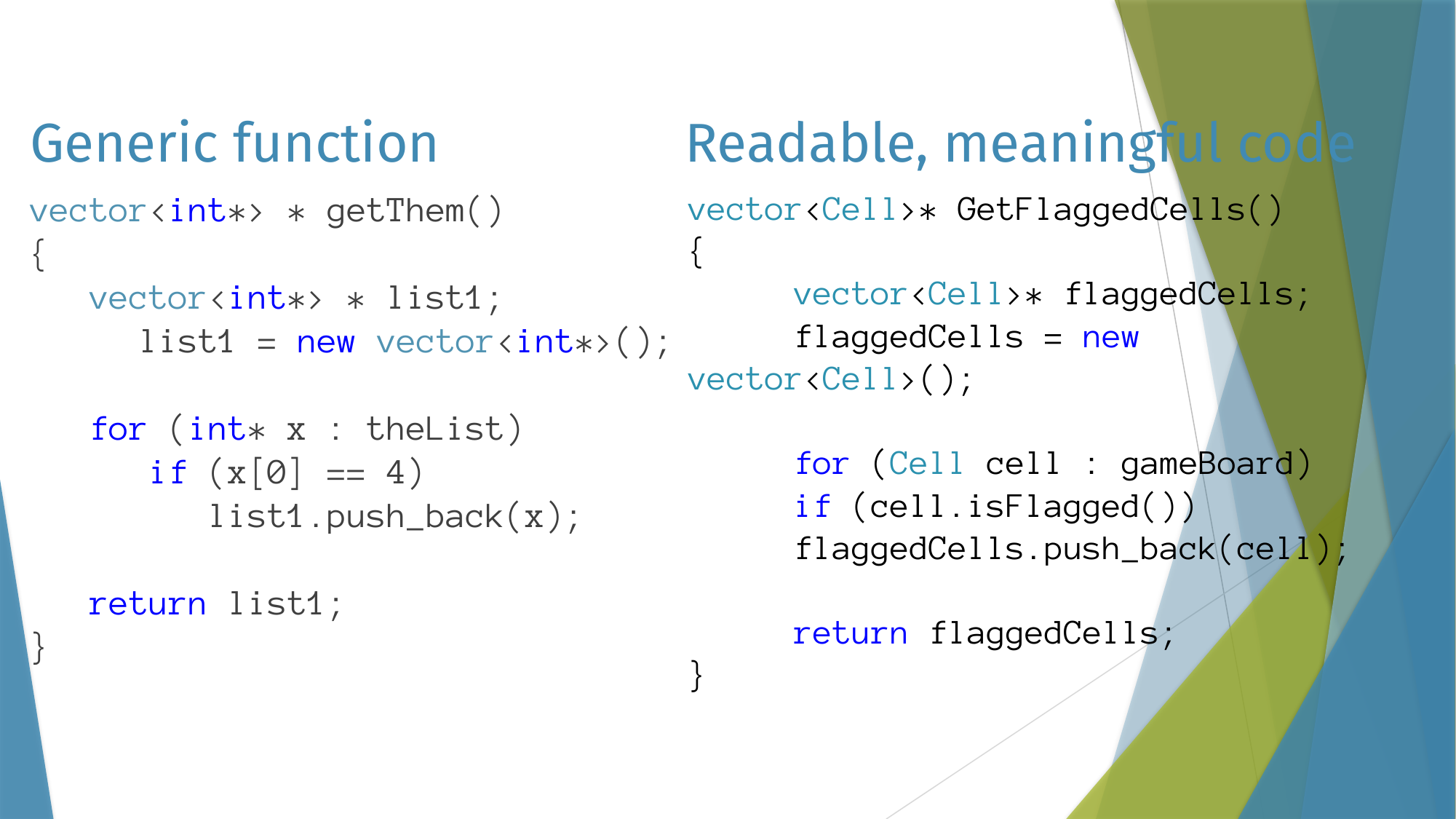

Generic function
Readable, meaningful code
vector<int*> * getThem()
{
   vector<int*> * list1;
	list1 = new vector<int*>();
   for (int* x : theList)
      if (x[0] == 4)
         list1.push_back(x);
   return list1;
}
vector<Cell>* GetFlaggedCells()
{
	vector<Cell>* flaggedCells;
	flaggedCells = new vector<Cell>();

	for (Cell cell : gameBoard)
		if (cell.isFlagged())
			flaggedCells.push_back(cell);

	return flaggedCells;
}